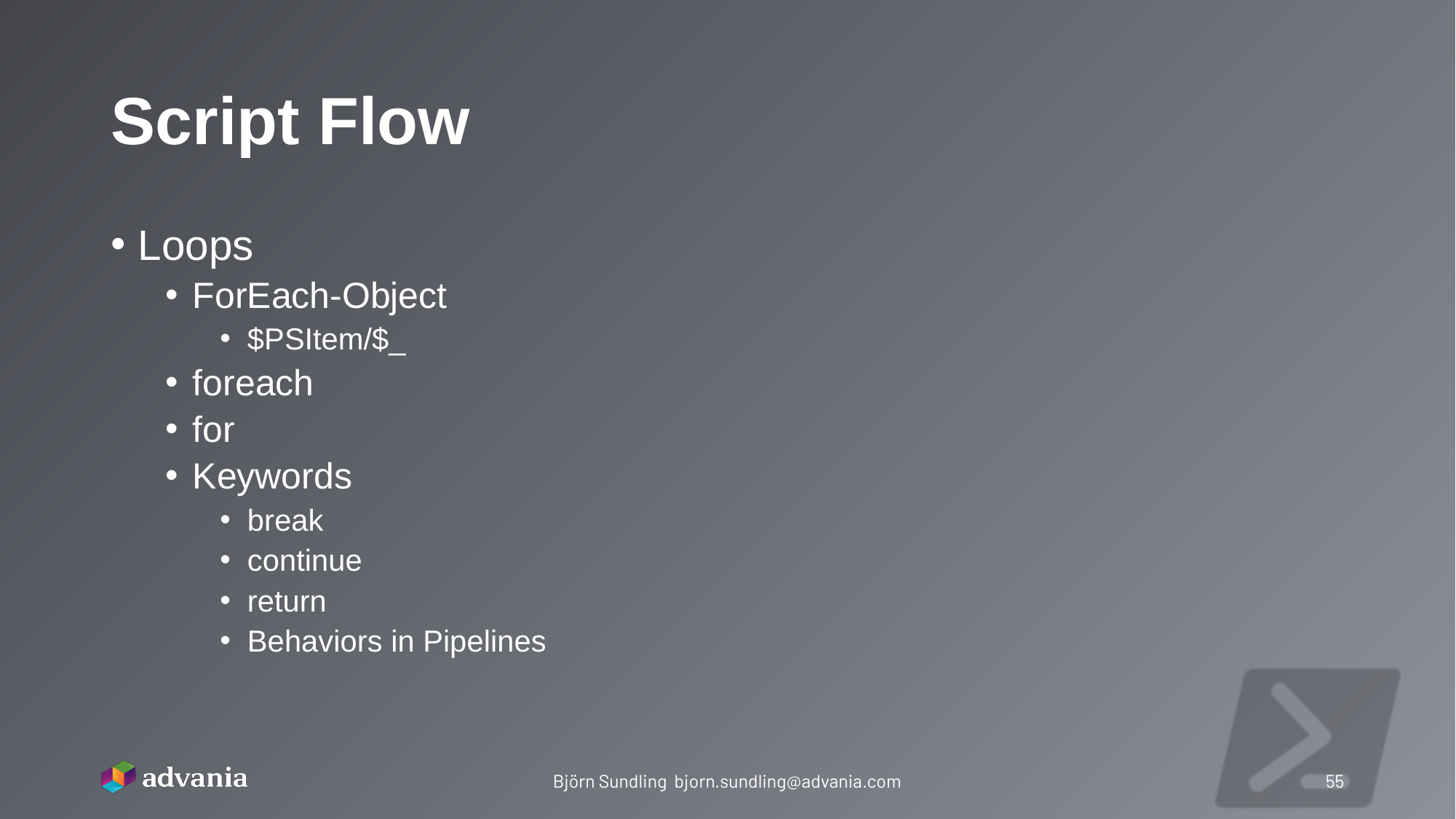

# Script Flow
Loops
ForEach-Object
$PSItem/$_
foreach
for
Keywords
break
continue
return
Behaviors in Pipelines

Björn Sundling  bjorn.sundling@advania.com
55